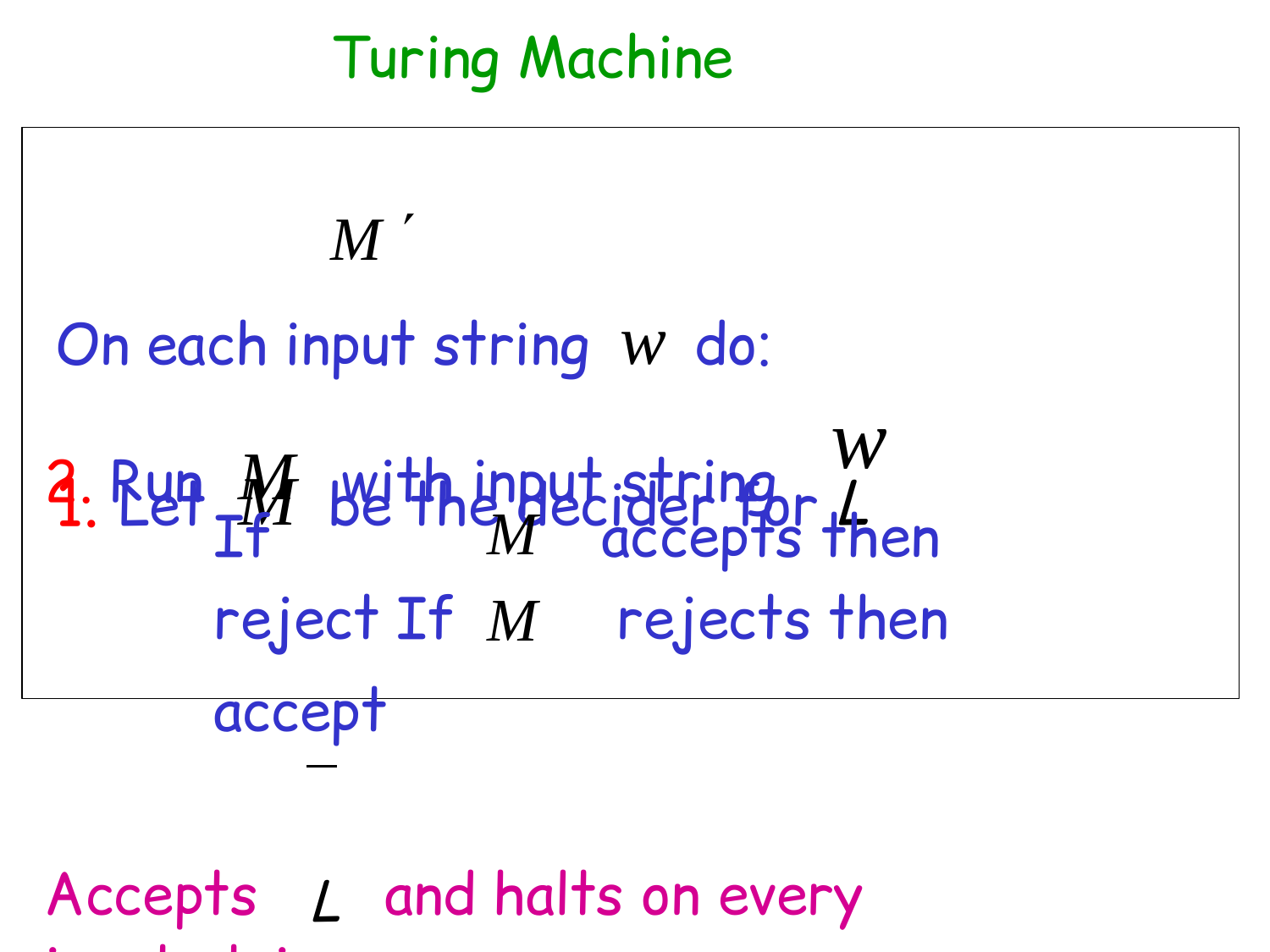

Turing Machine	M ′
On each input string	w	do:
1. Let	M	be the decider for L

2. Run	M	with input string
w
If	M	accepts then reject If	M	 rejects then accept

Accepts	L	and halts on every input string
END OF PROOF